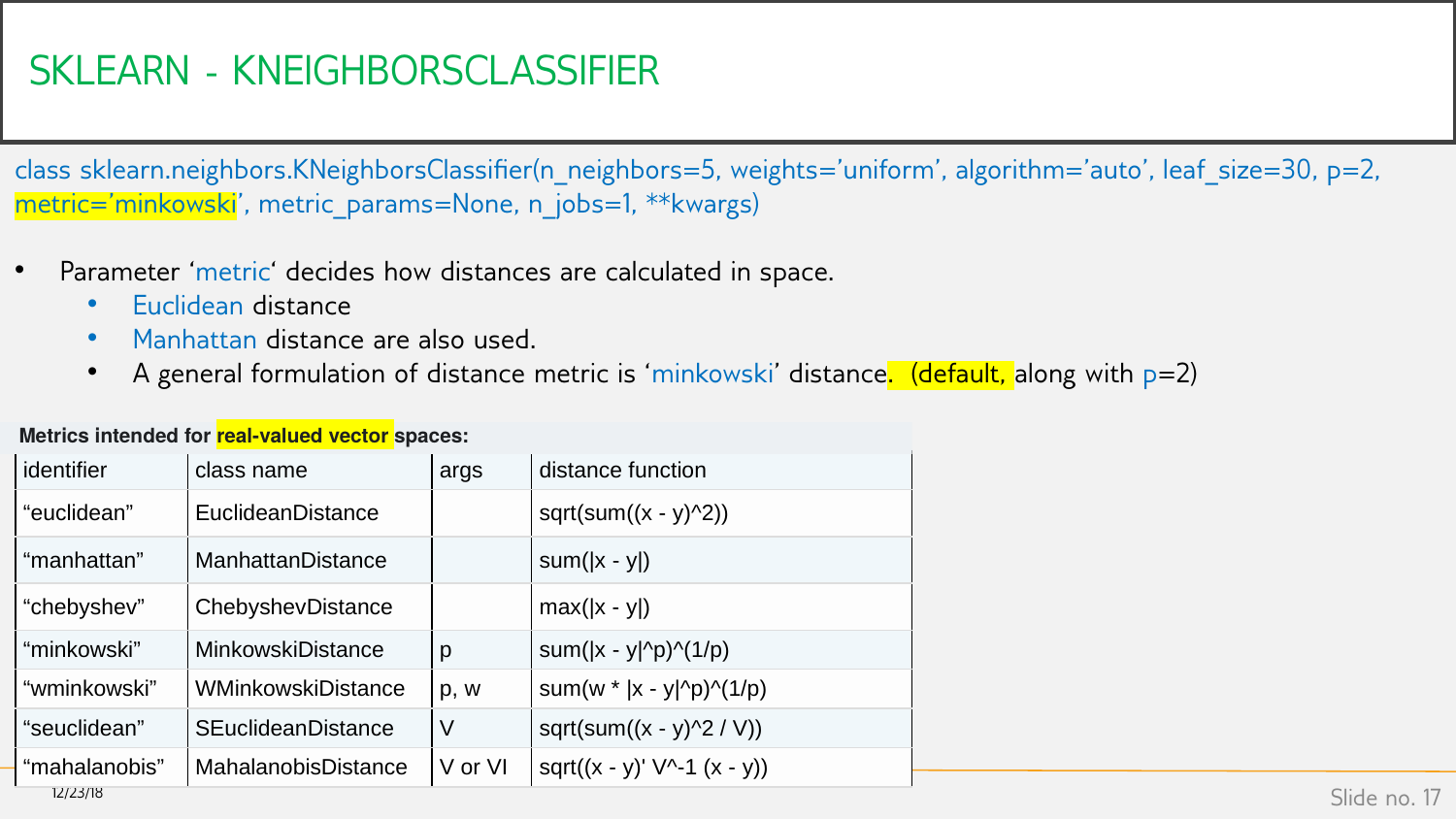

# SKLEARN - KNEIGHBORSCLASSIFIER
class sklearn.neighbors.KNeighborsClassifier(n_neighbors=5, weights=’uniform’, algorithm=’auto’, leaf_size=30, p=2, metric=’minkowski’, metric_params=None, n_jobs=1, **kwargs)

Parameter ‘metric‘ decides how distances are calculated in space.
Euclidean distance
Manhattan distance are also used.
A general formulation of distance metric is ‘minkowski’ distance.  (default, along with p=2)
Metrics intended for real-valued vector spaces:
| identifier | class name | args | distance function |
| --- | --- | --- | --- |
| “euclidean” | EuclideanDistance |  | sqrt(sum((x - y)^2)) |
| “manhattan” | ManhattanDistance |  | sum(|x - y|) |
| “chebyshev” | ChebyshevDistance |  | max(|x - y|) |
| “minkowski” | MinkowskiDistance | p | sum(|x - y|^p)^(1/p) |
| “wminkowski” | WMinkowskiDistance | p, w | sum(w \* |x - y|^p)^(1/p) |
| “seuclidean” | SEuclideanDistance | V | sqrt(sum((x - y)^2 / V)) |
| “mahalanobis” | MahalanobisDistance | V or VI | sqrt((x - y)' V^-1 (x - y)) |
12/23/18
Slide no. 17